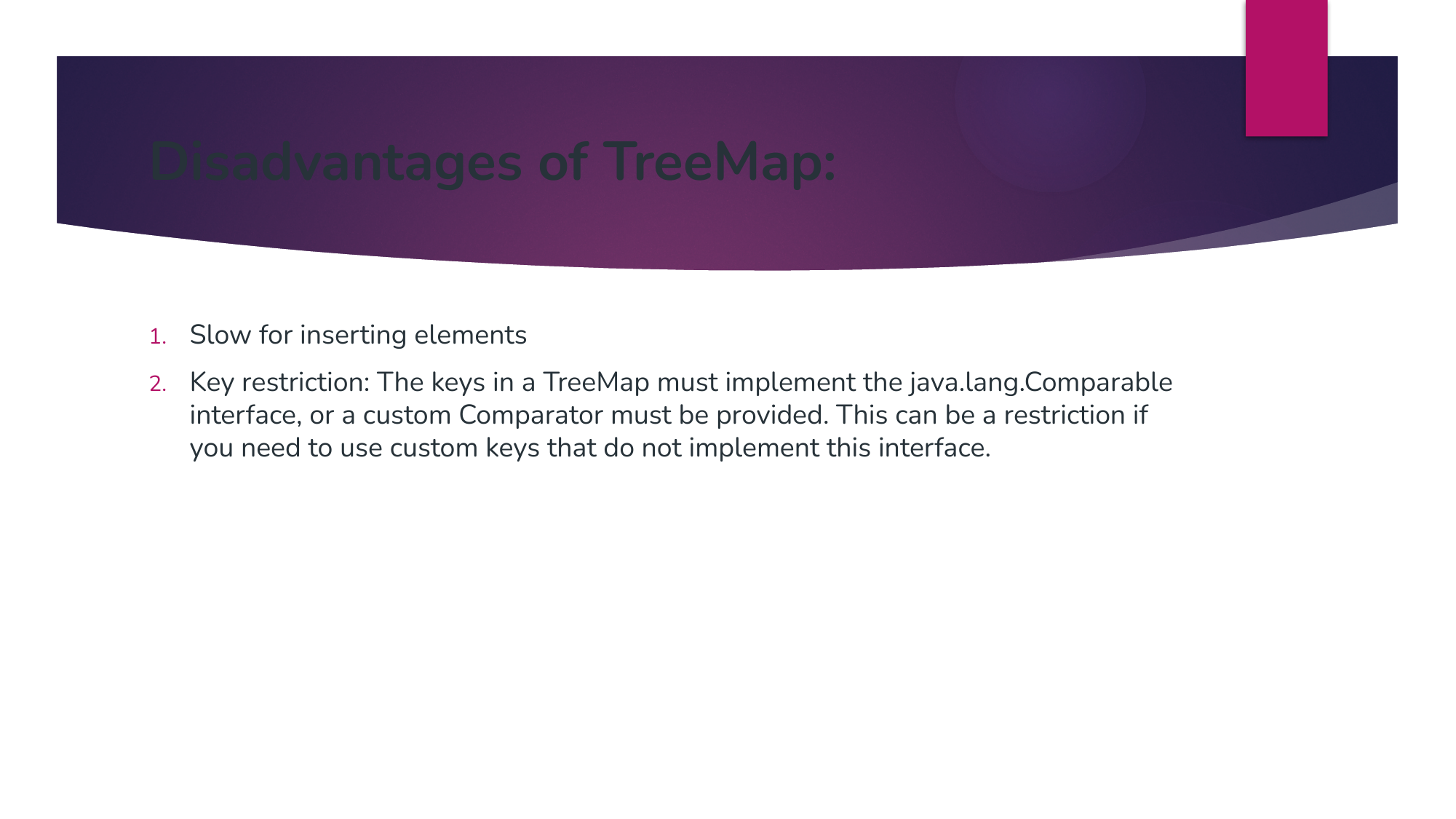

# Disadvantages of TreeMap:
Slow for inserting elements
Key restriction: The keys in a TreeMap must implement the java.lang.Comparable interface, or a custom Comparator must be provided. This can be a restriction if you need to use custom keys that do not implement this interface.